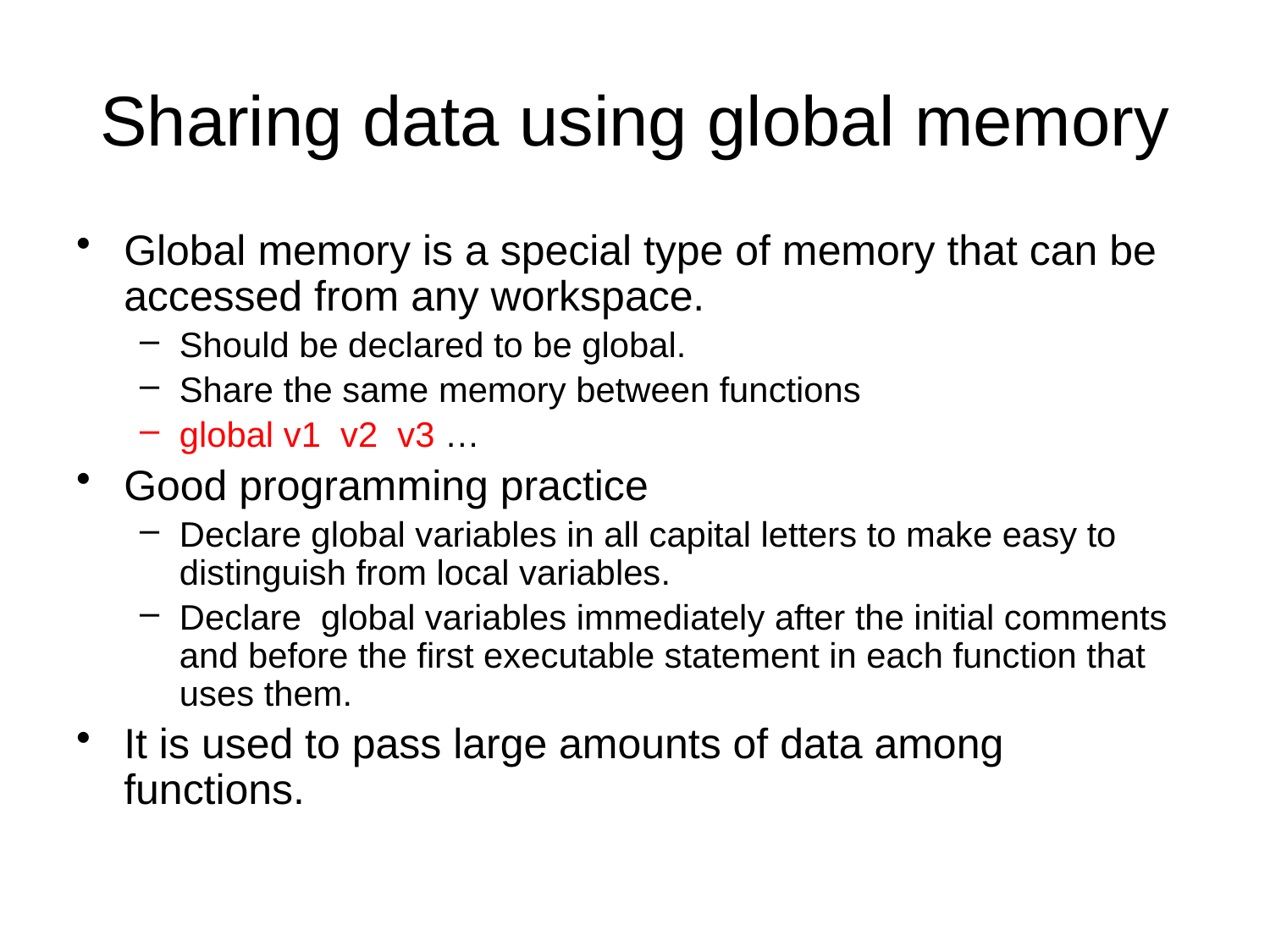

# Sharing data using global memory
Global memory is a special type of memory that can be accessed from any workspace.
Should be declared to be global.
Share the same memory between functions
global v1  v2  v3 …
Good programming practice
Declare global variables in all capital letters to make easy to distinguish from local variables.
Declare  global variables immediately after the initial comments and before the first executable statement in each function that uses them.
It is used to pass large amounts of data among functions.